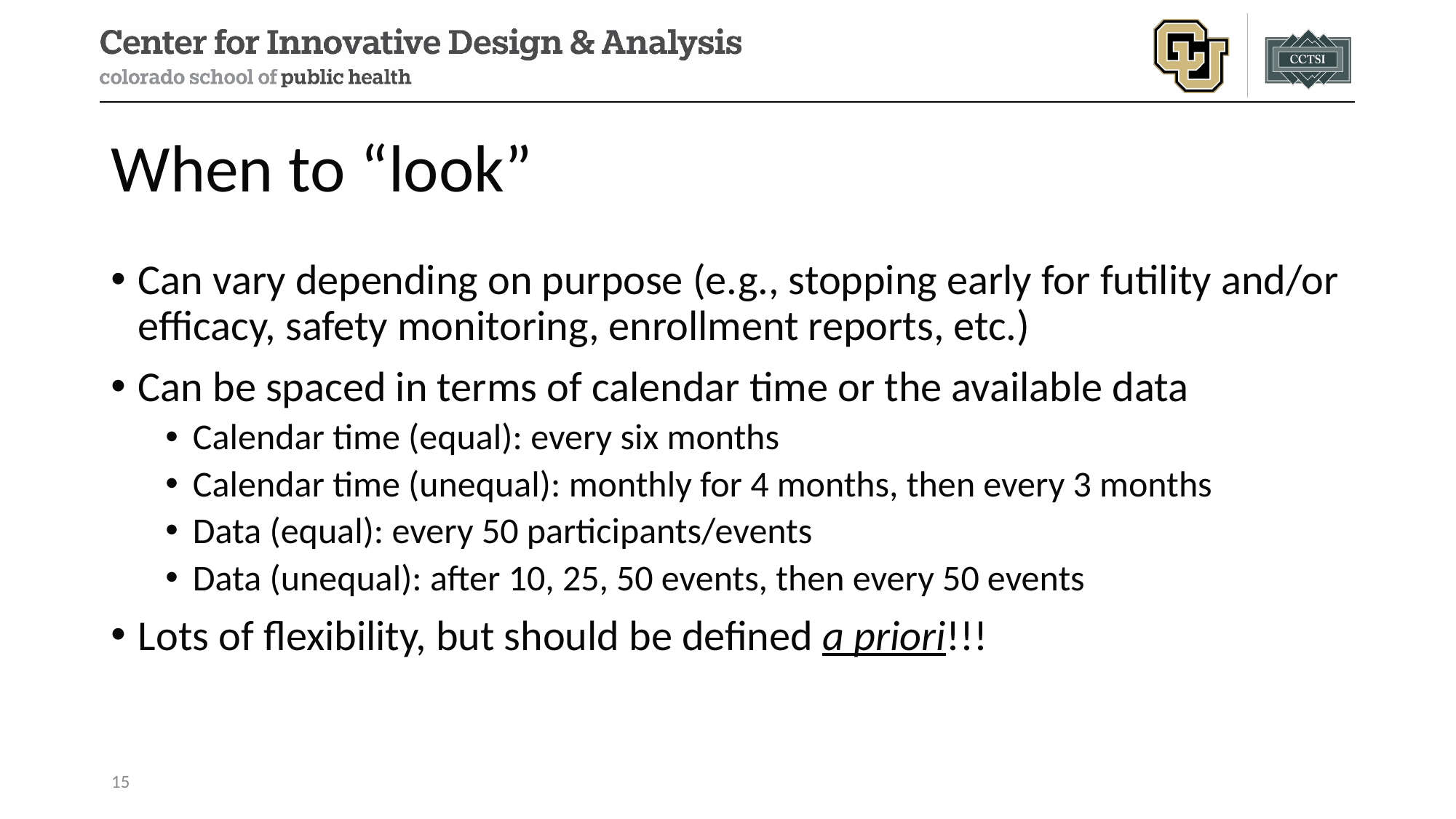

# When to “look”
Can vary depending on purpose (e.g., stopping early for futility and/or efficacy, safety monitoring, enrollment reports, etc.)
Can be spaced in terms of calendar time or the available data
Calendar time (equal): every six months
Calendar time (unequal): monthly for 4 months, then every 3 months
Data (equal): every 50 participants/events
Data (unequal): after 10, 25, 50 events, then every 50 events
Lots of flexibility, but should be defined a priori!!!
15